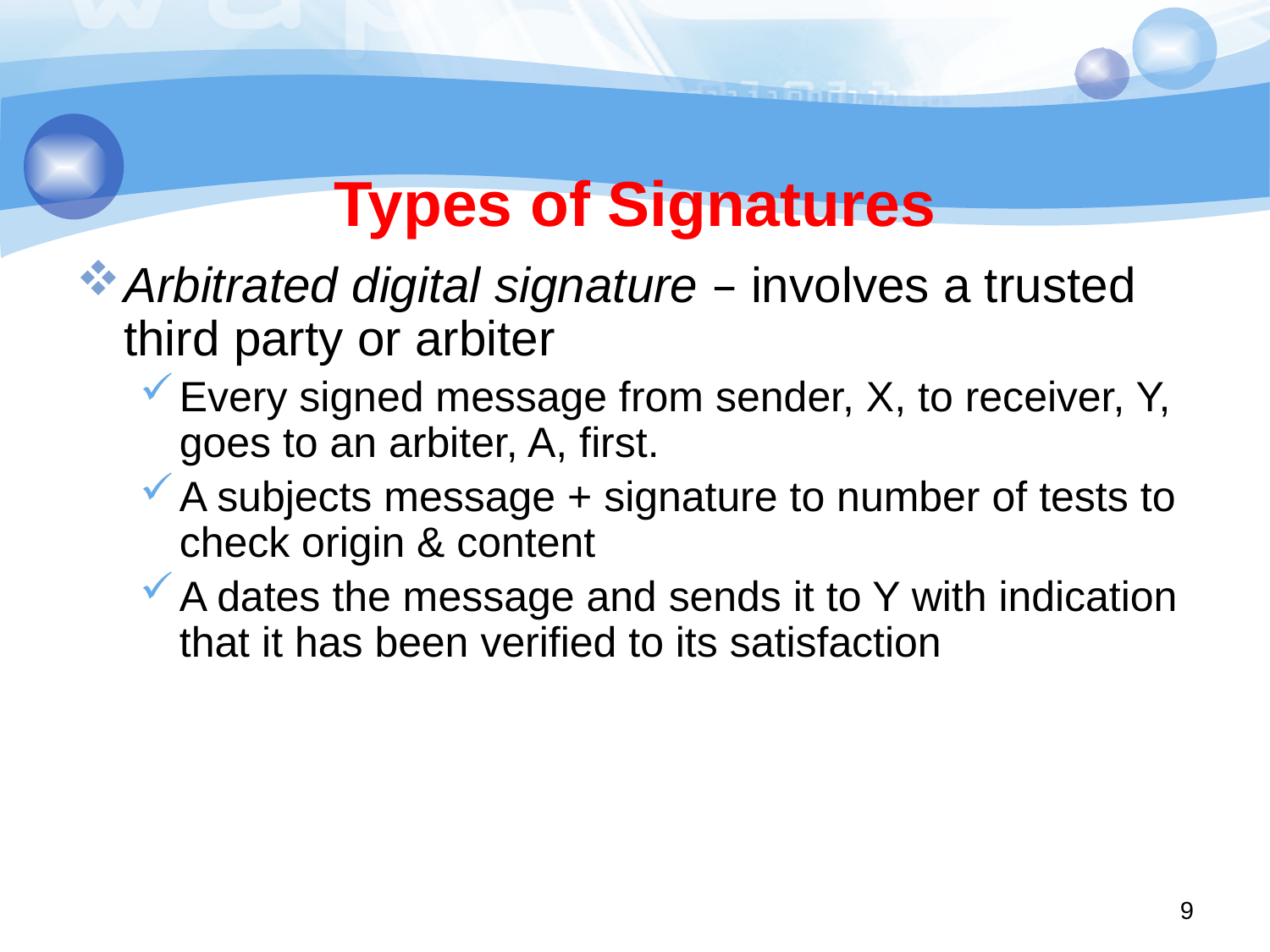

# Types of Signatures
Arbitrated digital signature – involves a trusted third party or arbiter
Every signed message from sender, X, to receiver, Y, goes to an arbiter, A, first.
A subjects message + signature to number of tests to check origin & content
A dates the message and sends it to Y with indication that it has been verified to its satisfaction

9